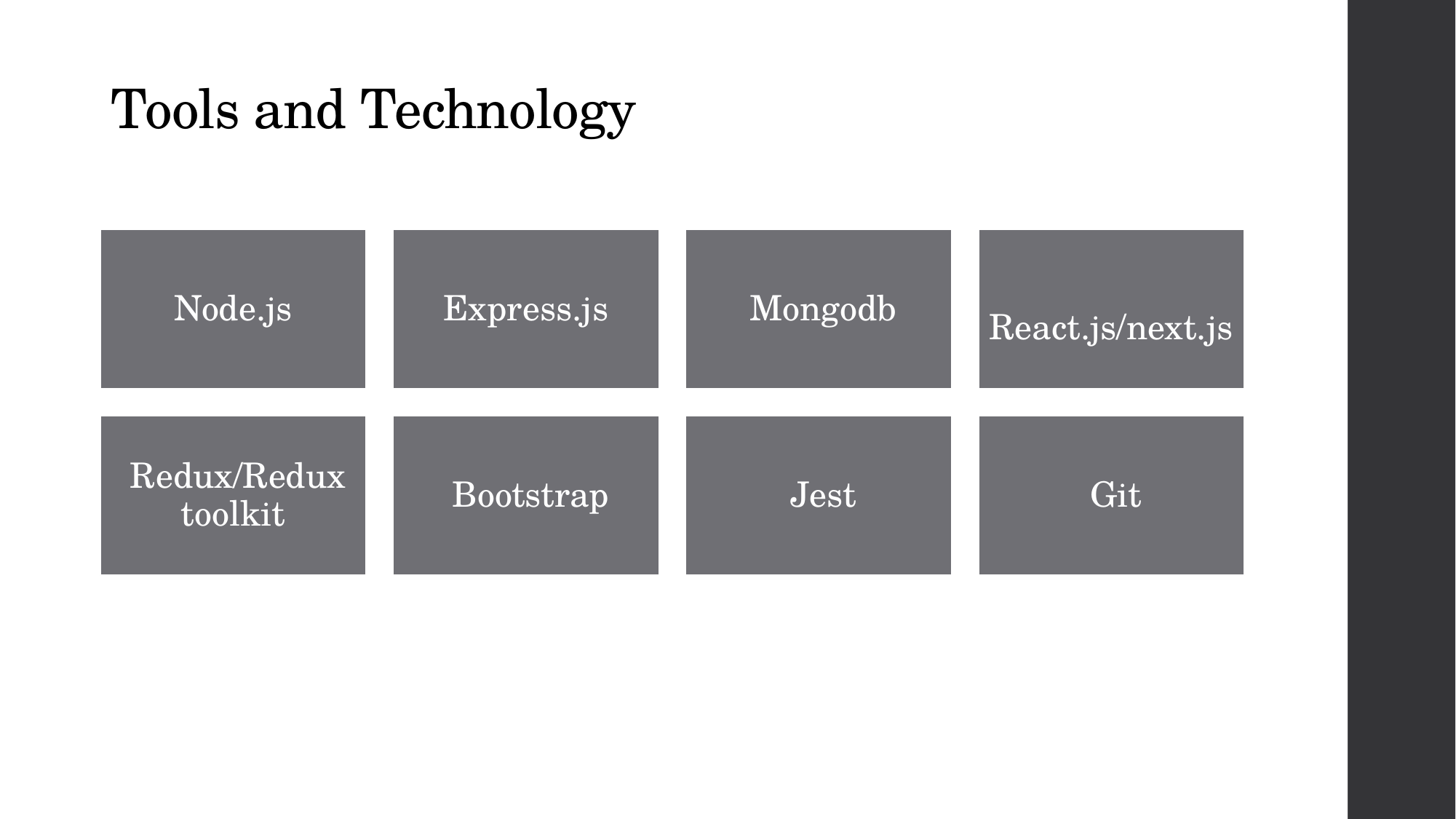

# Tools and Technology
Node.js
Express.js
 Mongodb
 React.js/next.js
 Redux/Redux toolkit
 Bootstrap
 Jest
 Git